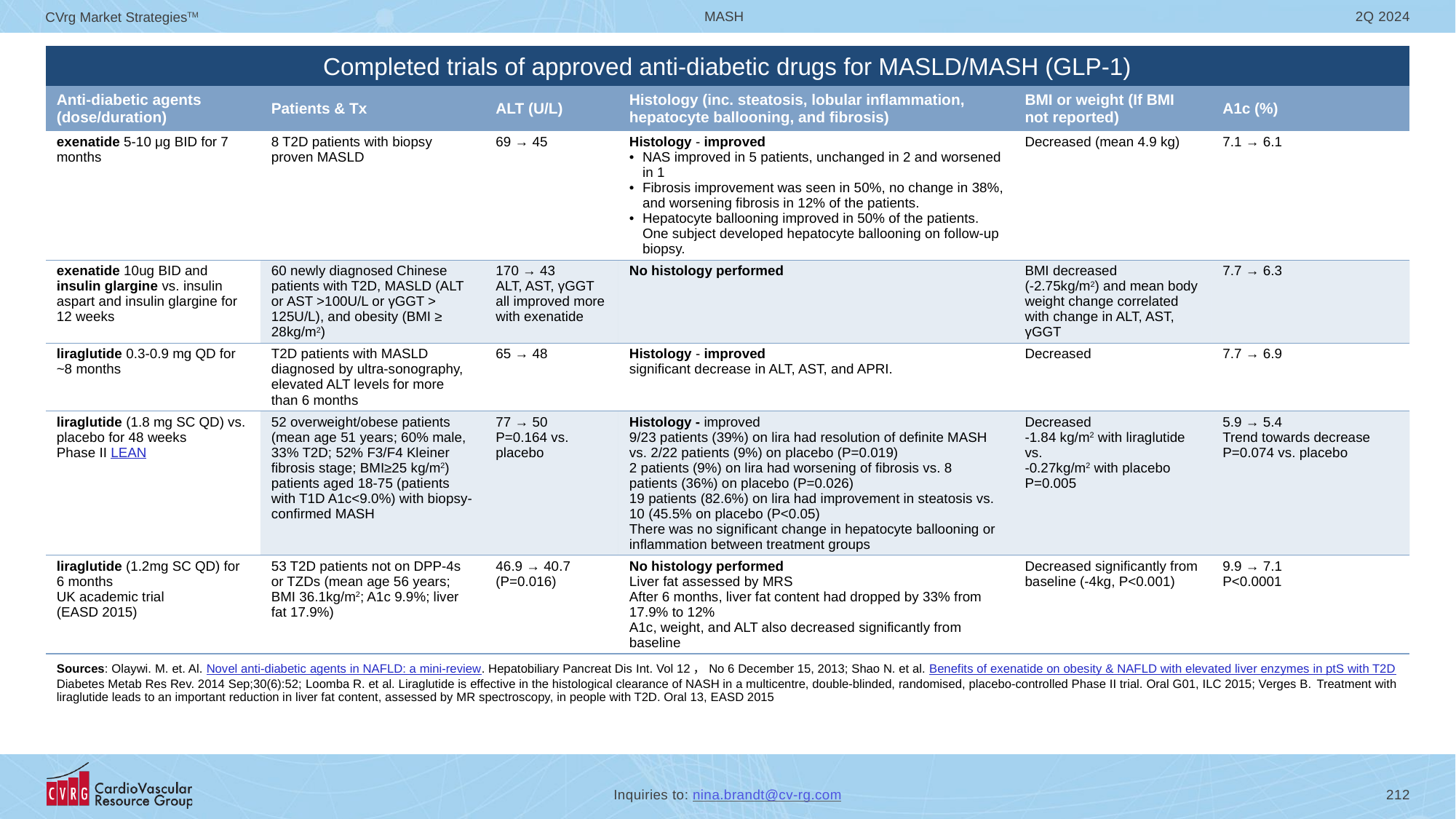

# Completed trials of approved anti-diabetic drugs for MASLD/MASH (GLP-1)
|  |  |  |  |  |  |
| --- | --- | --- | --- | --- | --- |
| Anti-diabetic agents (dose/duration) | Patients & Tx | ALT (U/L) | Histology (inc. steatosis, lobular inflammation, hepatocyte ballooning, and fibrosis) | BMI or weight (If BMI not reported) | A1c (%) |
| exenatide 5-10 μg BID for 7 months | 8 T2D patients with biopsy proven MASLD | 69 → 45 | Histology - improved NAS improved in 5 patients, unchanged in 2 and worsened in 1 Fibrosis improvement was seen in 50%, no change in 38%, and worsening fibrosis in 12% of the patients. Hepatocyte ballooning improved in 50% of the patients. One subject developed hepatocyte ballooning on follow-up biopsy. | Decreased (mean 4.9 kg) | 7.1 → 6.1 |
| exenatide 10ug BID and insulin glargine vs. insulin aspart and insulin glargine for 12 weeks | 60 newly diagnosed Chinese patients with T2D, MASLD (ALT or AST >100U/L or γGGT > 125U/L), and obesity (BMI ≥ 28kg/m2) | 170 → 43 ALT, AST, γGGT all improved more with exenatide | No histology performed | BMI decreased (-2.75kg/m2) and mean body weight change correlated with change in ALT, AST, γGGT | 7.7 → 6.3 |
| liraglutide 0.3-0.9 mg QD for ~8 months | T2D patients with MASLD diagnosed by ultra-sonography, elevated ALT levels for more than 6 months | 65 → 48 | Histology - improved significant decrease in ALT, AST, and APRI. | Decreased | 7.7 → 6.9 |
| liraglutide (1.8 mg SC QD) vs. placebo for 48 weeks Phase II LEAN | 52 overweight/obese patients (mean age 51 years; 60% male, 33% T2D; 52% F3/F4 Kleiner fibrosis stage; BMI≥25 kg/m2) patients aged 18-75 (patients with T1D A1c<9.0%) with biopsy-confirmed MASH | 77 → 50 P=0.164 vs. placebo | Histology - improved 9/23 patients (39%) on lira had resolution of definite MASH vs. 2/22 patients (9%) on placebo (P=0.019) 2 patients (9%) on lira had worsening of fibrosis vs. 8 patients (36%) on placebo (P=0.026) 19 patients (82.6%) on lira had improvement in steatosis vs. 10 (45.5% on placebo (P<0.05) There was no significant change in hepatocyte ballooning or inflammation between treatment groups | Decreased -1.84 kg/m2 with liraglutide vs. -0.27kg/m2 with placebo P=0.005 | 5.9 → 5.4 Trend towards decrease P=0.074 vs. placebo |
| liraglutide (1.2mg SC QD) for 6 months UK academic trial (EASD 2015) | 53 T2D patients not on DPP-4s or TZDs (mean age 56 years; BMI 36.1kg/m2; A1c 9.9%; liver fat 17.9%) | 46.9 → 40.7 (P=0.016) | No histology performed Liver fat assessed by MRS After 6 months, liver fat content had dropped by 33% from 17.9% to 12% A1c, weight, and ALT also decreased significantly from baseline | Decreased significantly from baseline (-4kg, P<0.001) | 9.9 → 7.1 P<0.0001 |
| Sources: Olaywi. M. et. Al. Novel anti-diabetic agents in NAFLD: a mini-review. Hepatobiliary Pancreat Dis Int. Vol 12，No 6 December 15, 2013; Shao N. et al. Benefits of exenatide on obesity & NAFLD with elevated liver enzymes in ptS with T2D Diabetes Metab Res Rev. 2014 Sep;30(6):52; Loomba R. et al. Liraglutide is effective in the histological clearance of NASH in a multicentre, double-blinded, randomised, placebo-controlled Phase II trial. Oral G01, ILC 2015; Verges B. Treatment with liraglutide leads to an important reduction in liver fat content, assessed by MR spectroscopy, in people with T2D. Oral 13, EASD 2015 |  |  |  |  |  |